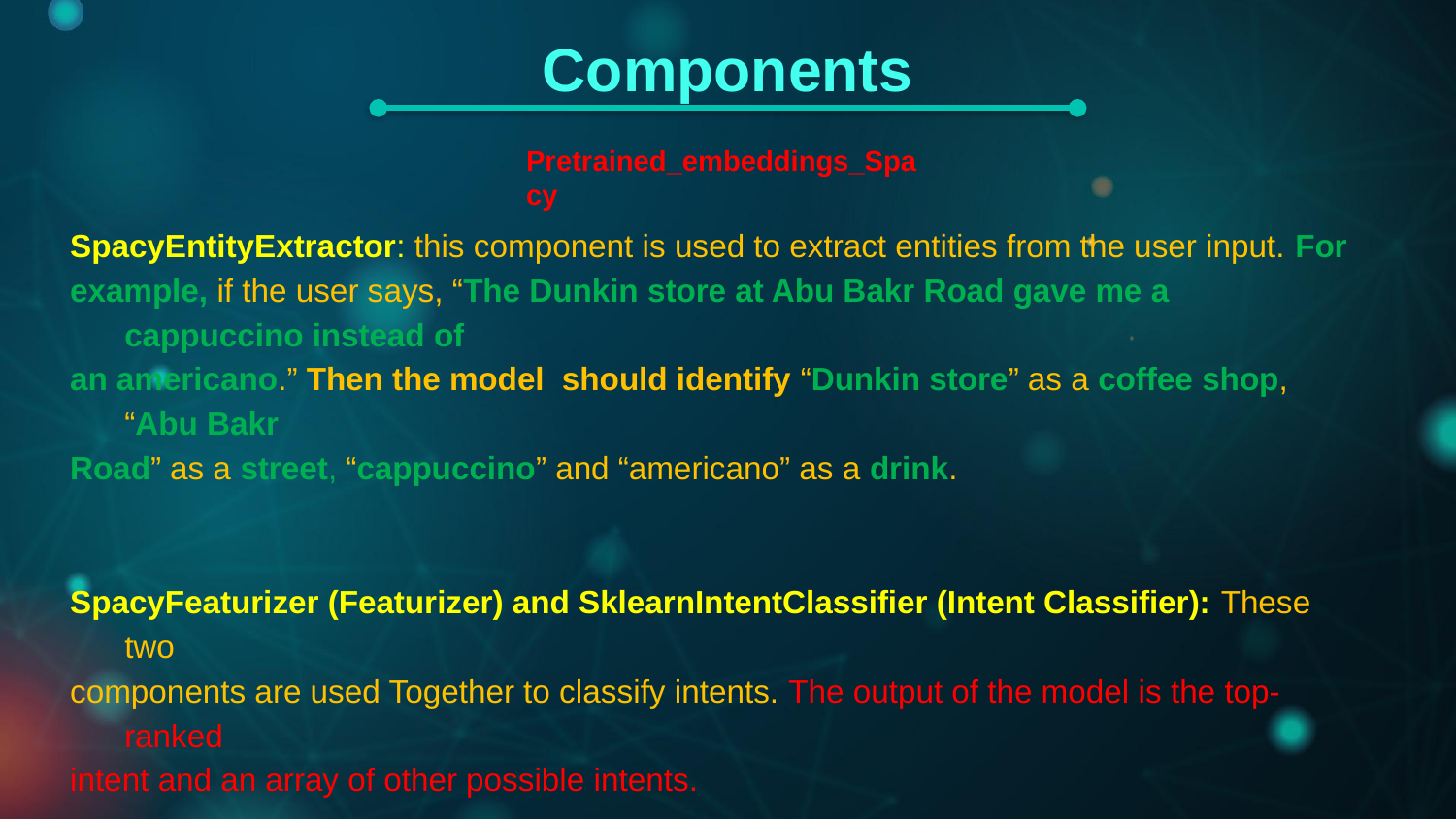

Components
Pretrained_embeddings_Spacy

SpacyEntityExtractor: this component is used to extract entities from the user input. For
example, if the user says, “The Dunkin store at Abu Bakr Road gave me a cappuccino instead of
an americano.” Then the model  should identify “Dunkin store” as a coffee shop, “Abu Bakr
Road” as a street, “cappuccino” and “americano” as a drink.

SpacyFeaturizer (Featurizer) and SklearnIntentClassifier (Intent Classifier): These two
components are used Together to classify intents. The output of the model is the top-ranked
intent and an array of other possible intents.